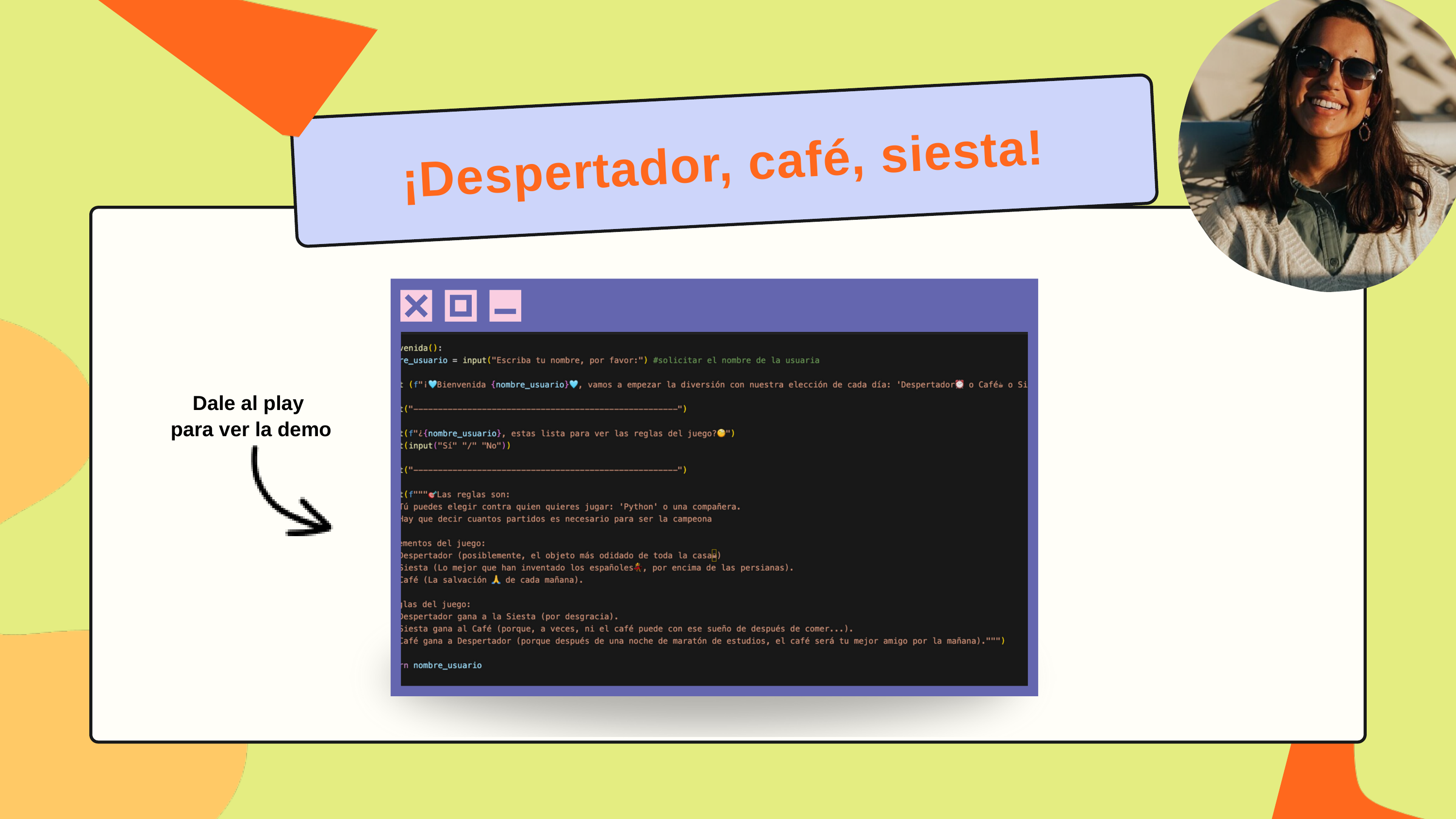

¡Despertador, café, siesta!

Dale al play
para ver la demo